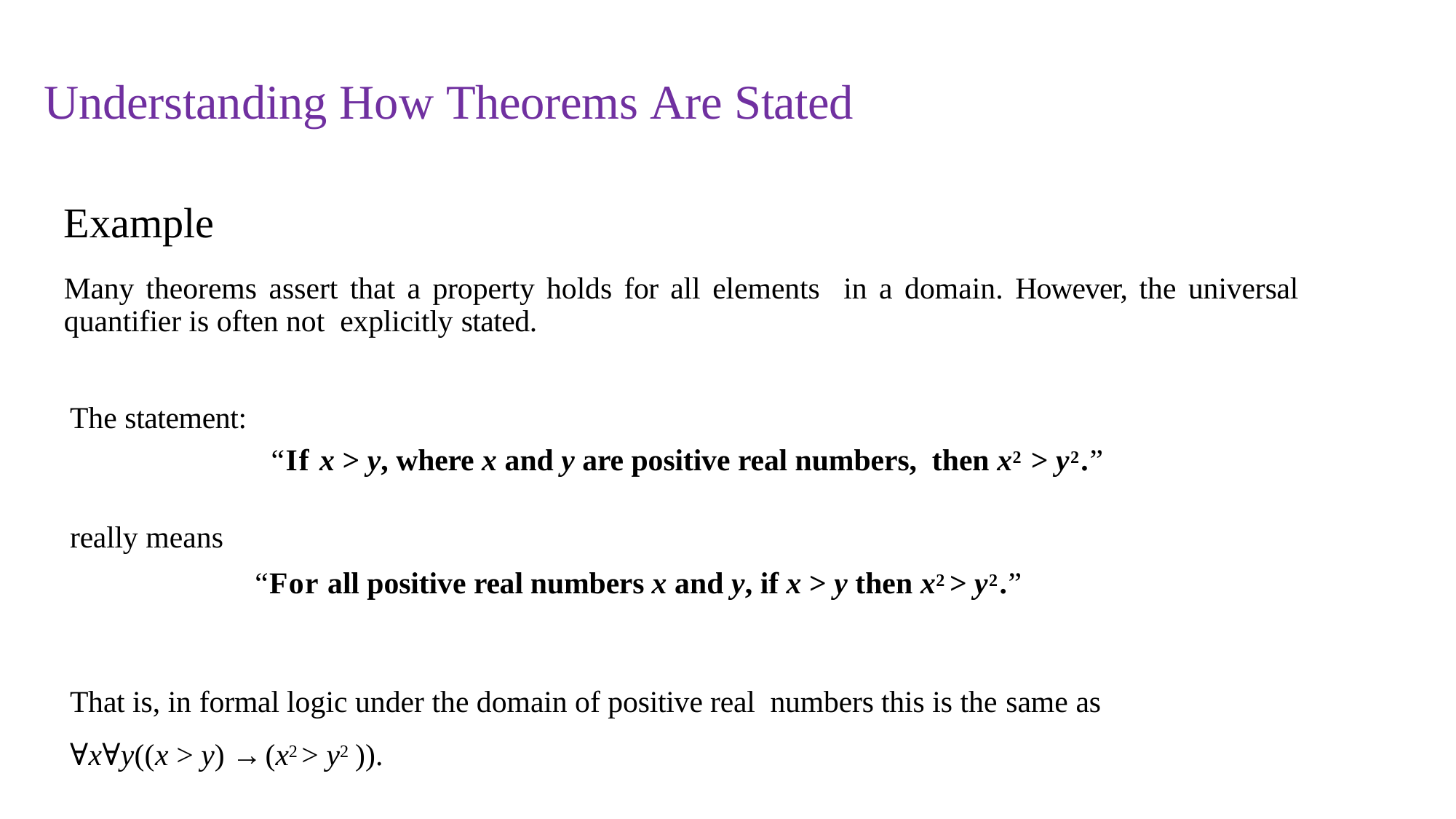

# Understanding How Theorems Are Stated
Example
Many theorems assert that a property holds for all elements  in a domain. However, the universal quantifier is often not  explicitly stated.
The statement:
“If x > y, where x and y are positive real numbers,  then x2  > y2.”
really means
“For all positive real numbers x and y, if x > y then x2 > y2.”

That is, in formal logic under the domain of positive real  numbers this is the same as	∀x∀y((x > y) → (x2 > y2 )).